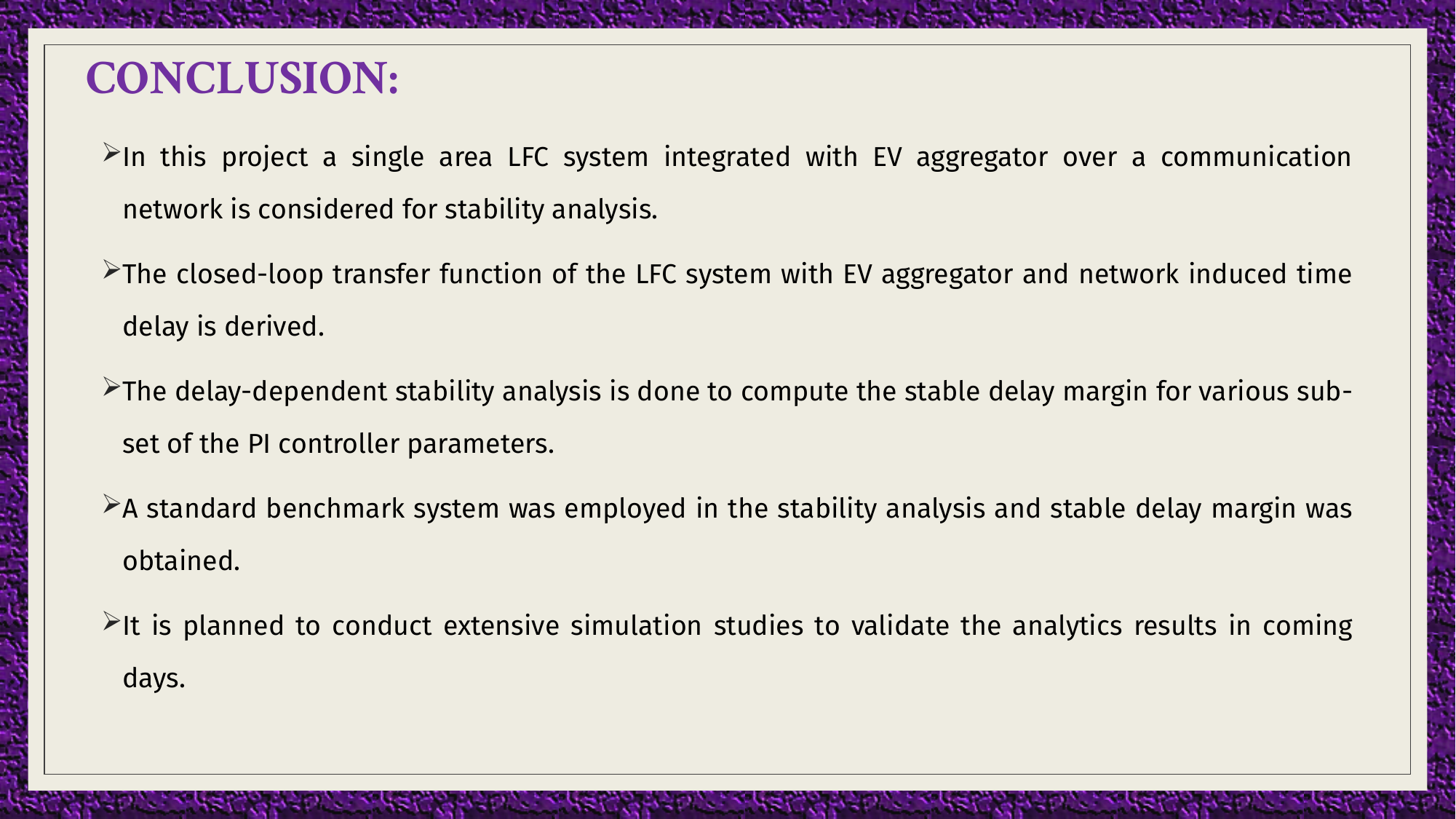

# CONCLUSION:
In this project a single area LFC system integrated with EV aggregator over a communication network is considered for stability analysis.
The closed-loop transfer function of the LFC system with EV aggregator and network induced time delay is derived.
The delay-dependent stability analysis is done to compute the stable delay margin for various sub-set of the PI controller parameters.
A standard benchmark system was employed in the stability analysis and stable delay margin was obtained.
It is planned to conduct extensive simulation studies to validate the analytics results in coming days.